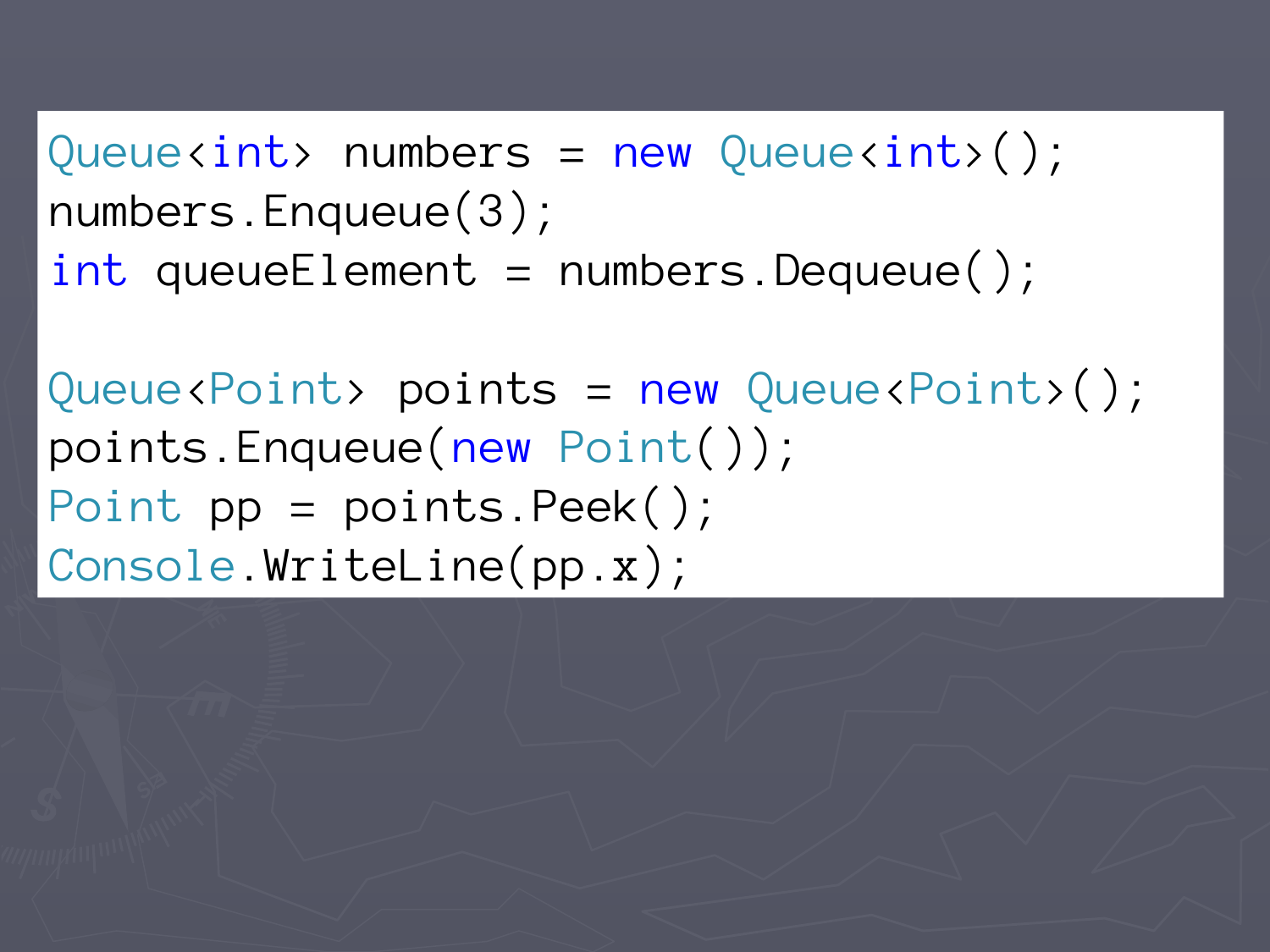

#
Queue<int> numbers = new Queue<int>();
numbers.Enqueue(3);
int queueElement = numbers.Dequeue();

Queue<Point> points = new Queue<Point>();
points.Enqueue(new Point());
Point pp = points.Peek();
Console.WriteLine(pp.x);